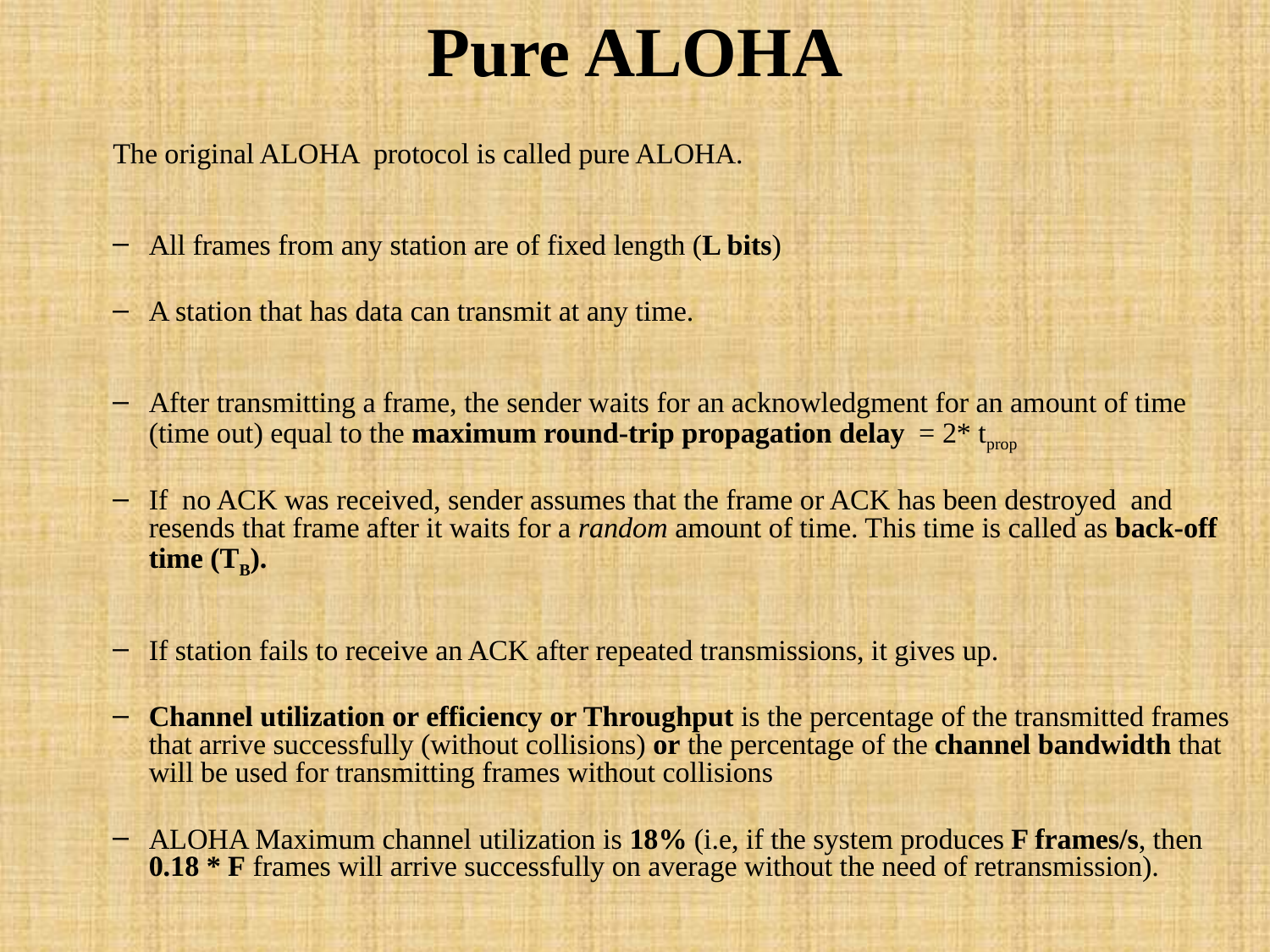

# Pure ALOHA

The original ALOHA  protocol is called pure ALOHA.

All frames from any station are of fixed length (L bits)

A station that has data can transmit at any time.

After transmitting a frame, the sender waits for an acknowledgment for an amount of time (time out) equal to the maximum round-trip propagation delay  = 2* tprop

If  no ACK was received, sender assumes that the frame or ACK has been destroyed  and resends that frame after it waits for a random amount of time. This time is called as back-off time (TB).

If station fails to receive an ACK after repeated transmissions, it gives up.

Channel utilization or efficiency or Throughput is the percentage of the transmitted frames that arrive successfully (without collisions) or the percentage of the channel bandwidth that will be used for transmitting frames without collisions

ALOHA Maximum channel utilization is 18% (i.e, if the system produces F frames/s, then 0.18 * F frames will arrive successfully on average without the need of retransmission).